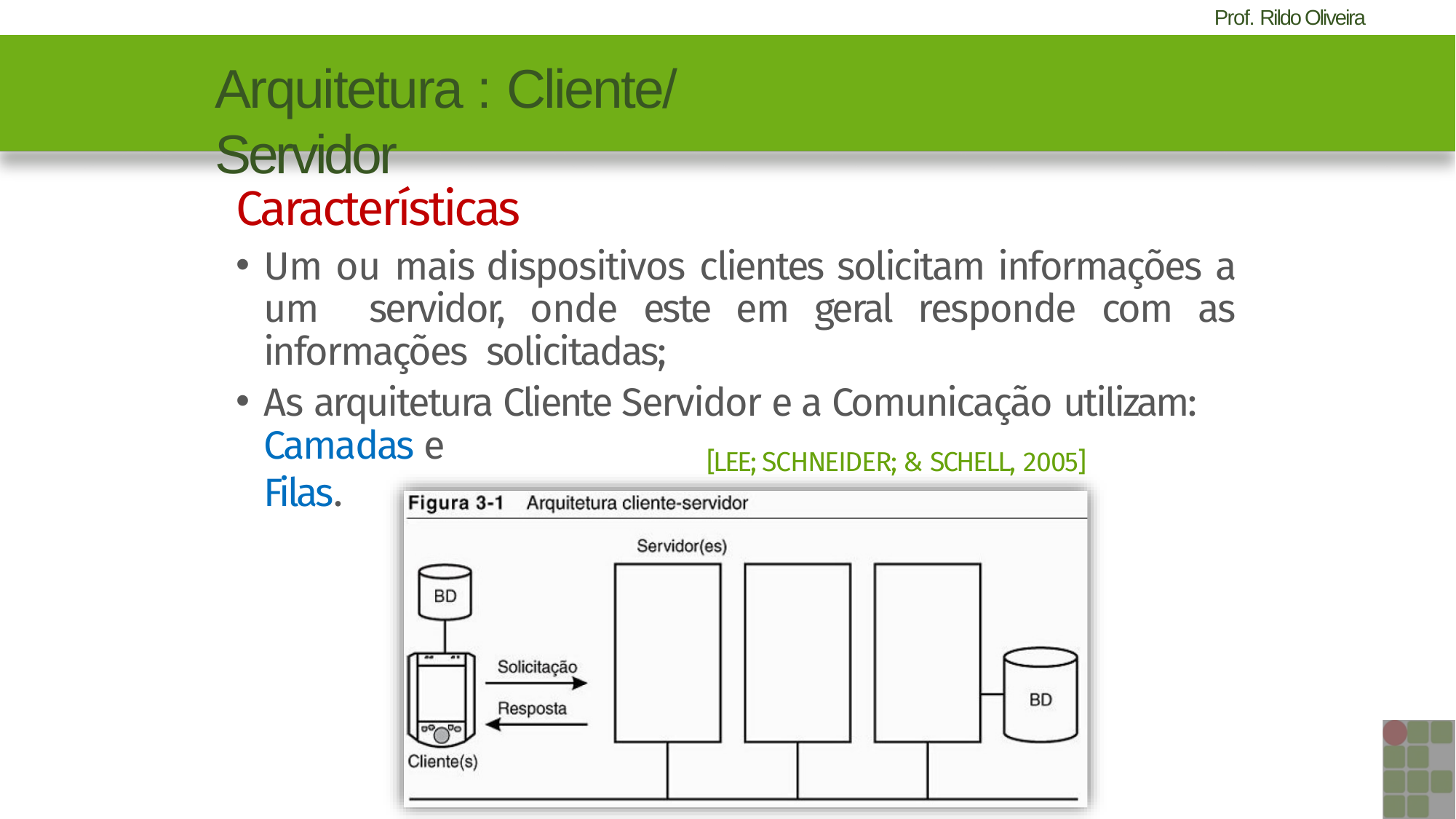

# Arquitetura : Cliente/ Servidor
Características
Um ou mais dispositivos clientes solicitam informações a um  servidor, onde este em geral responde com as informações  solicitadas;
As arquitetura Cliente Servidor e a Comunicação utilizam:
Camadas e Filas.
[LEE; SCHNEIDER; & SCHELL, 2005]